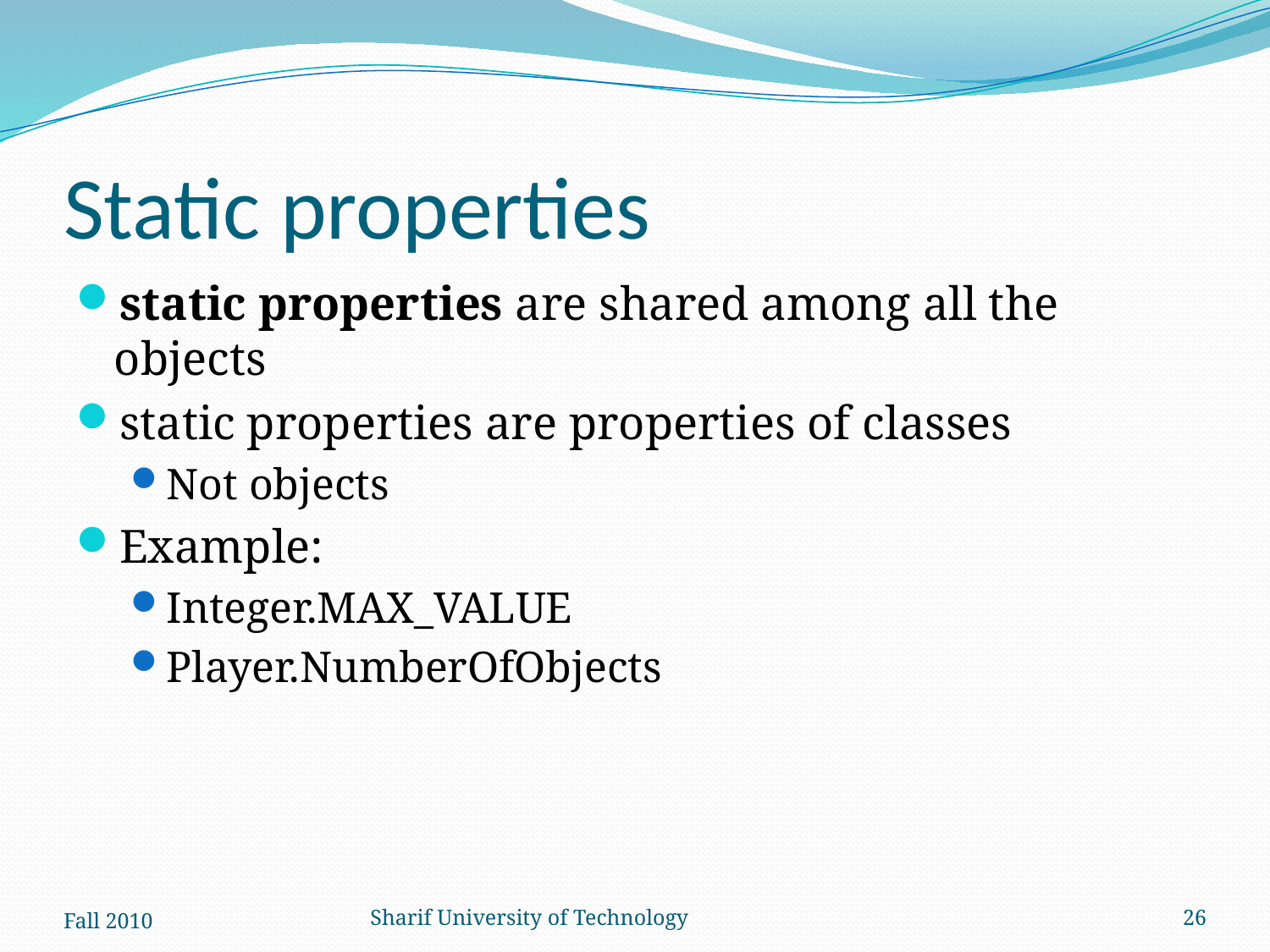

# Static properties
static properties are shared among all the objects
static properties are properties of classes
Not objects
Example:
Integer.MAX_VALUE
Player.NumberOfObjects

Fall 2010
Sharif University of Technology
26